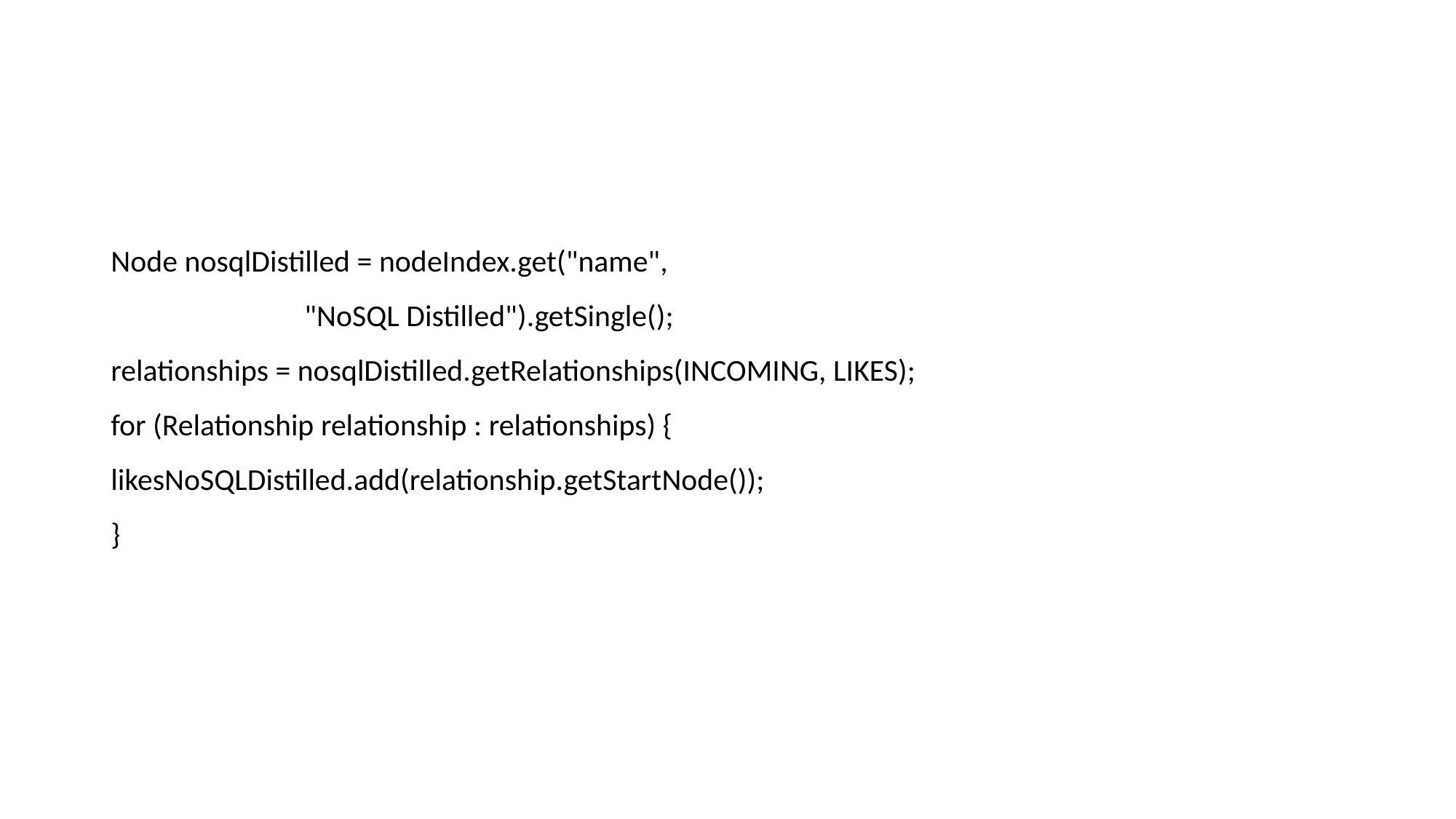

#
Node nosqlDistilled = nodeIndex.get("name",
                            "NoSQL Distilled").getSingle();
relationships = nosqlDistilled.getRelationships(INCOMING, LIKES);
for (Relationship relationship : relationships) {
likesNoSQLDistilled.add(relationship.getStartNode());
}